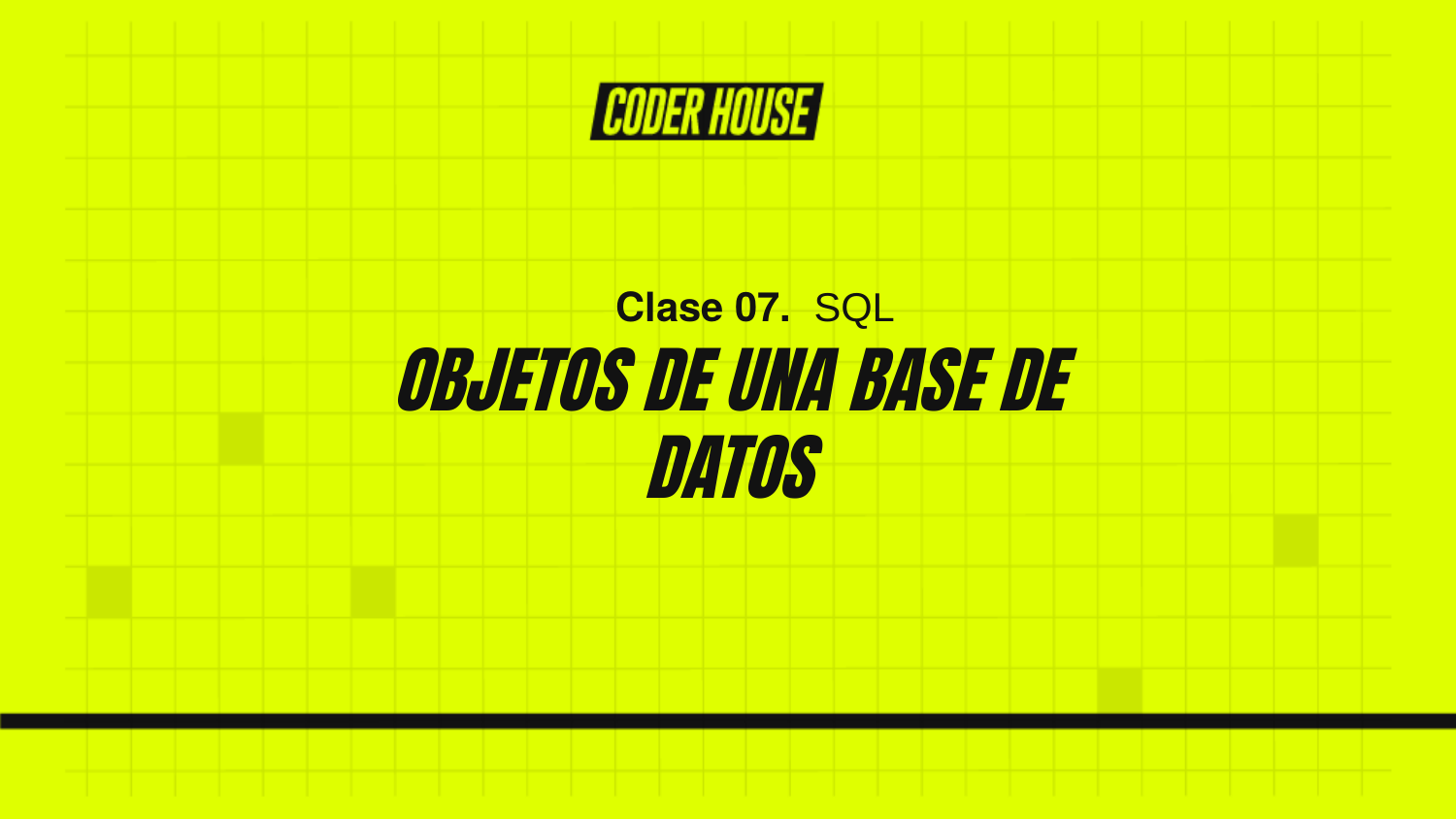

Clase 07.  SQL
OBJETOS DE UNA BASE DE DATOS